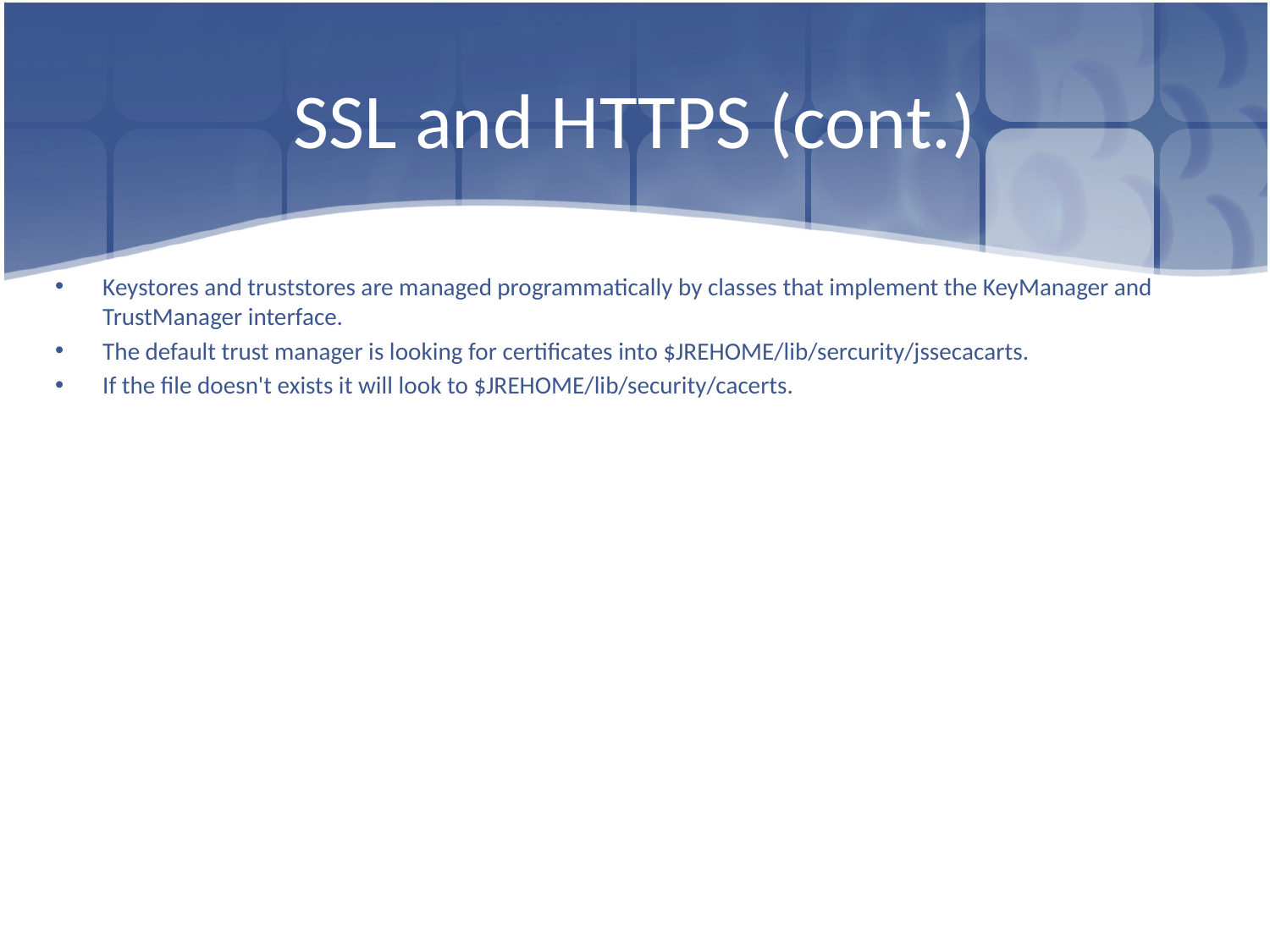

# SSL and HTTPS (cont.)
Keystores and truststores are managed programmatically by classes that implement the KeyManager and TrustManager interface.
The default trust manager is looking for certificates into $JREHOME/lib/sercurity/jssecacarts.
If the file doesn't exists it will look to $JREHOME/lib/security/cacerts.